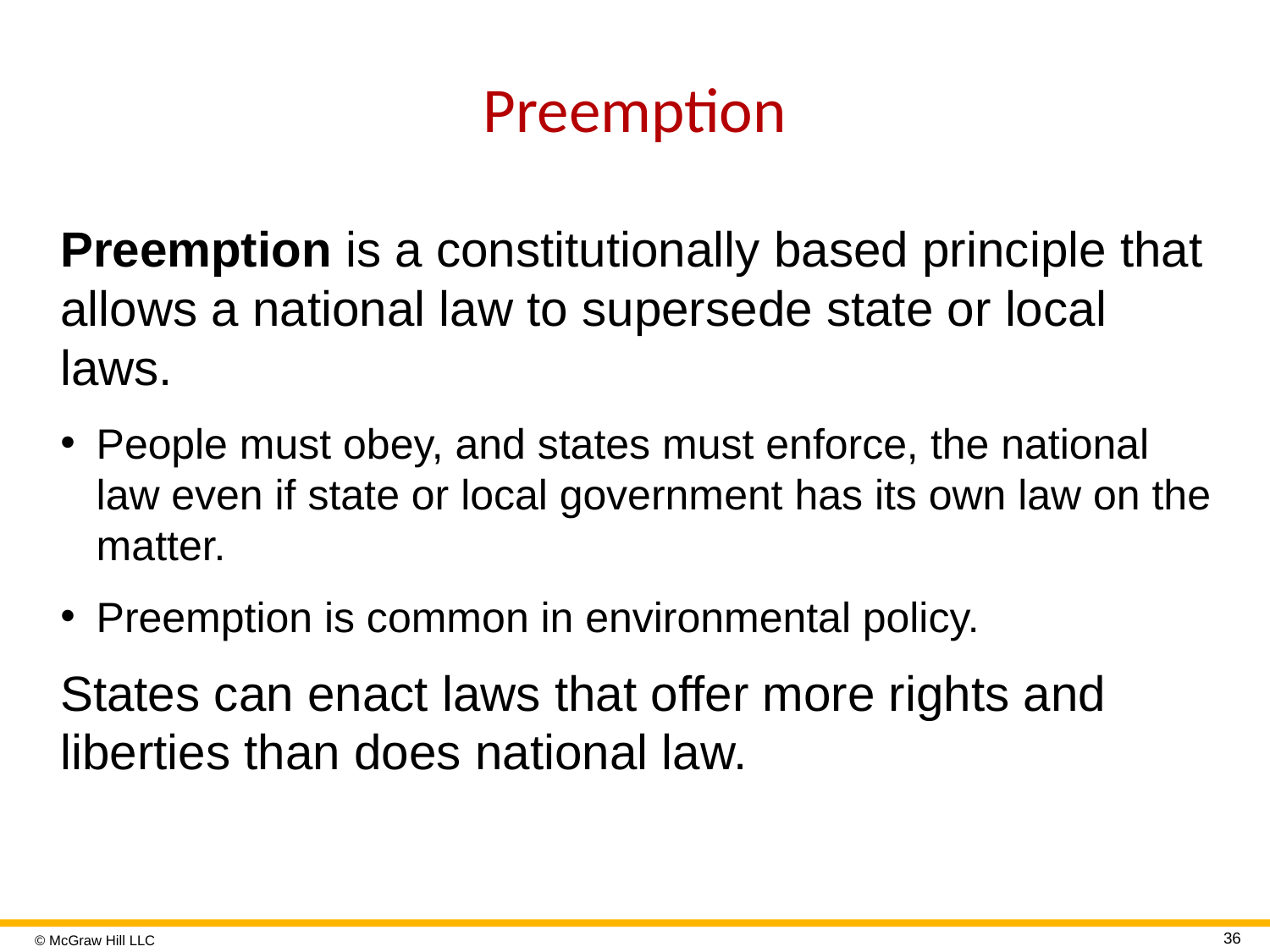

# Preemption
Preemption is a constitutionally based principle that allows a national law to supersede state or local laws.
People must obey, and states must enforce, the national law even if state or local government has its own law on the matter.
Preemption is common in environmental policy.
States can enact laws that offer more rights and liberties than does national law.

36